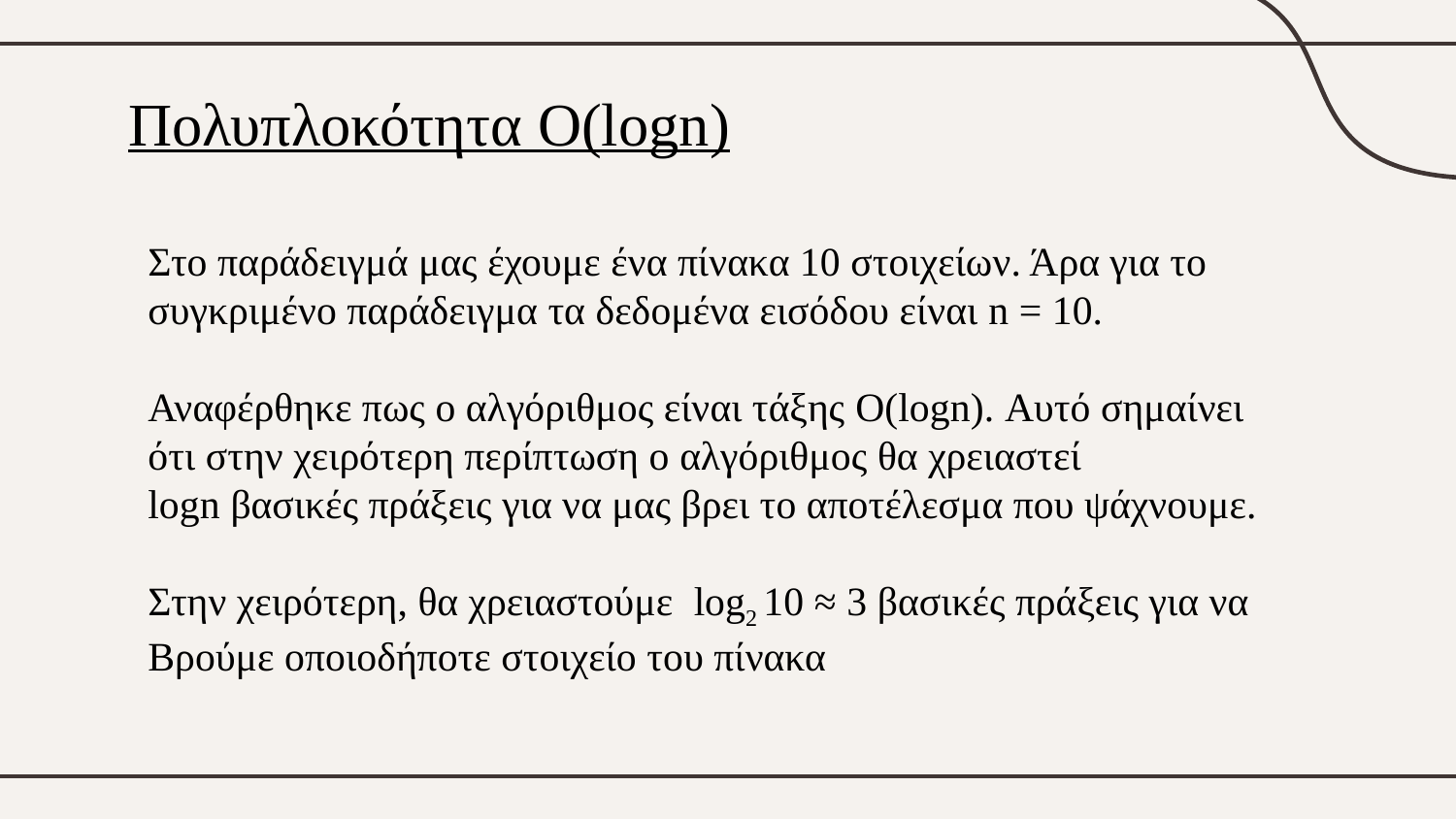

# Πολυπλοκότητα O(logn)
Στο παράδειγμά μας έχουμε ένα πίνακα 10 στοιχείων. Άρα για το
συγκριμένο παράδειγμα τα δεδομένα εισόδου είναι n = 10.

Αναφέρθηκε πως ο αλγόριθμος είναι τάξης O(logn). Αυτό σημαίνει
ότι στην χειρότερη περίπτωση ο αλγόριθμος θα χρειαστεί
logn βασικές πράξεις για να μας βρει το αποτέλεσμα που ψάχνουμε.

Στην χειρότερη, θα χρειαστούμε  log2 10 ≈ 3 βασικές πράξεις για να
Βρούμε οποιοδήποτε στοιχείο του πίνακα